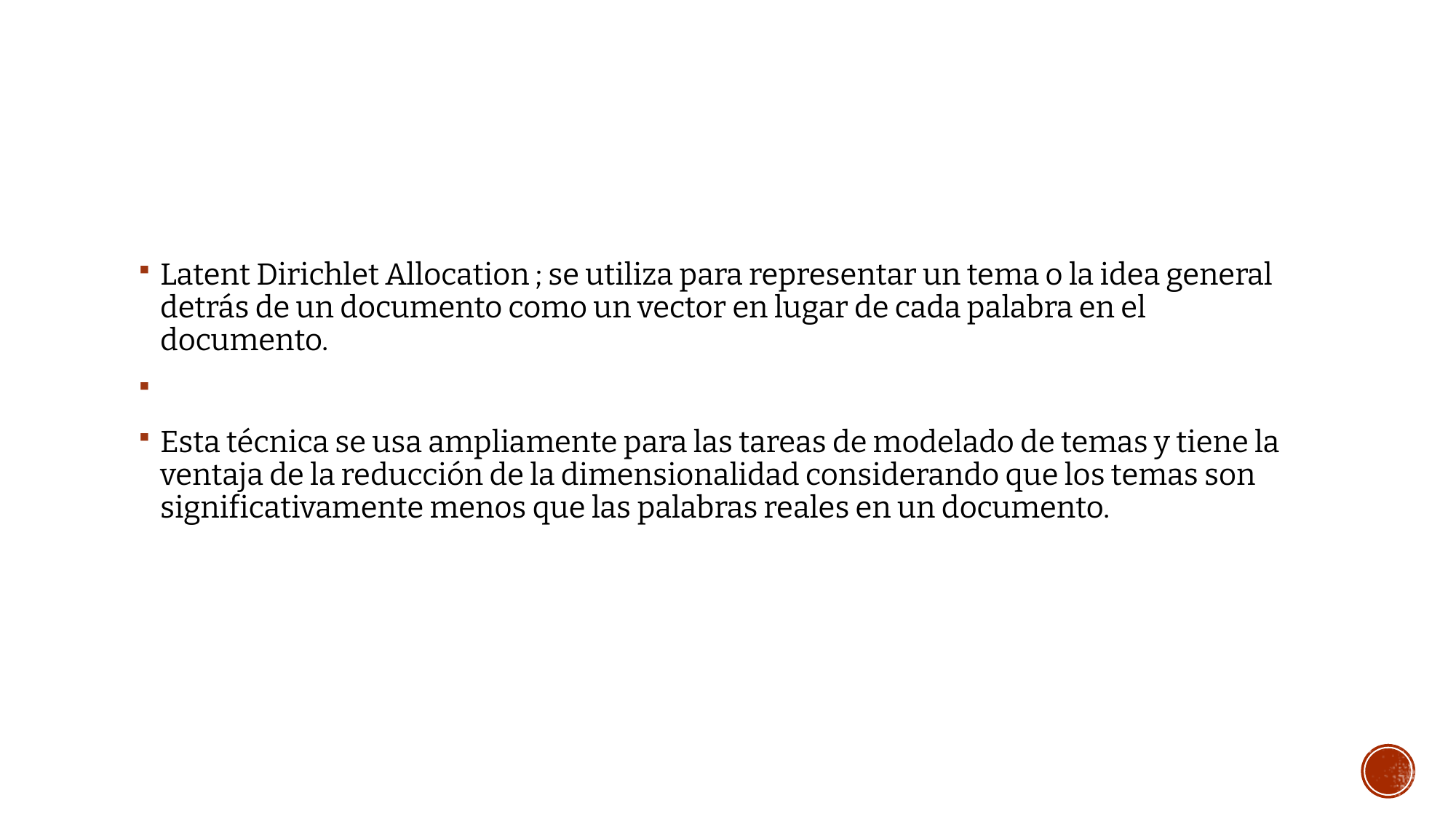

Latent Dirichlet Allocation ; se utiliza para representar un tema o la idea general detrás de un documento como un vector en lugar de cada palabra en el documento.

Esta técnica se usa ampliamente para las tareas de modelado de temas y tiene la ventaja de la reducción de la dimensionalidad considerando que los temas son significativamente menos que las palabras reales en un documento.